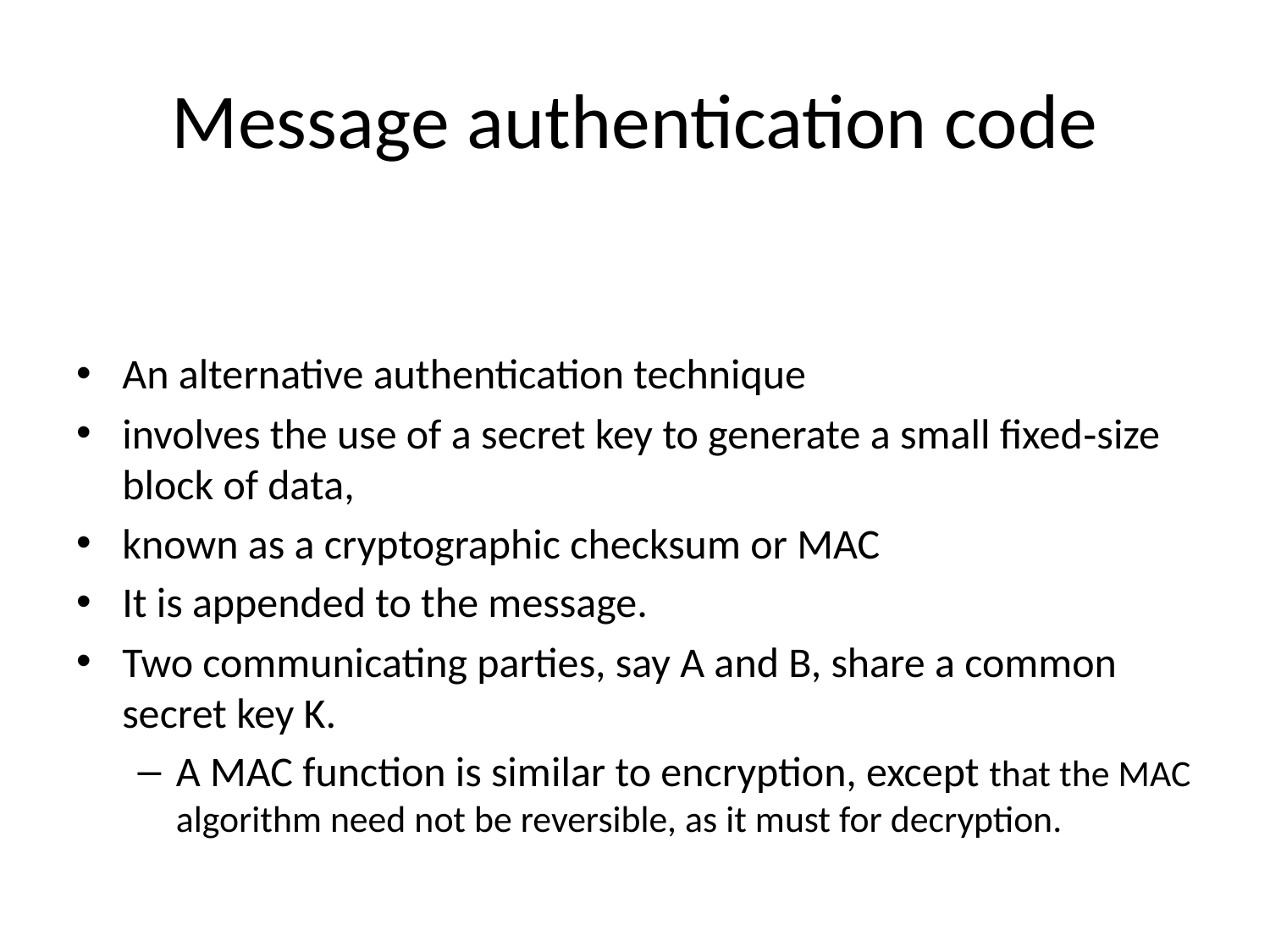

# Message authentication code

An alternative authentication technique
involves the use of a secret key to generate a small fixed‐size block of data,
known as a cryptographic checksum or MAC
It is appended to the message.
Two communicating parties, say A and B, share a common secret key K.
A MAC function is similar to encryption, except that the MAC algorithm need not be reversible, as it must for decryption.